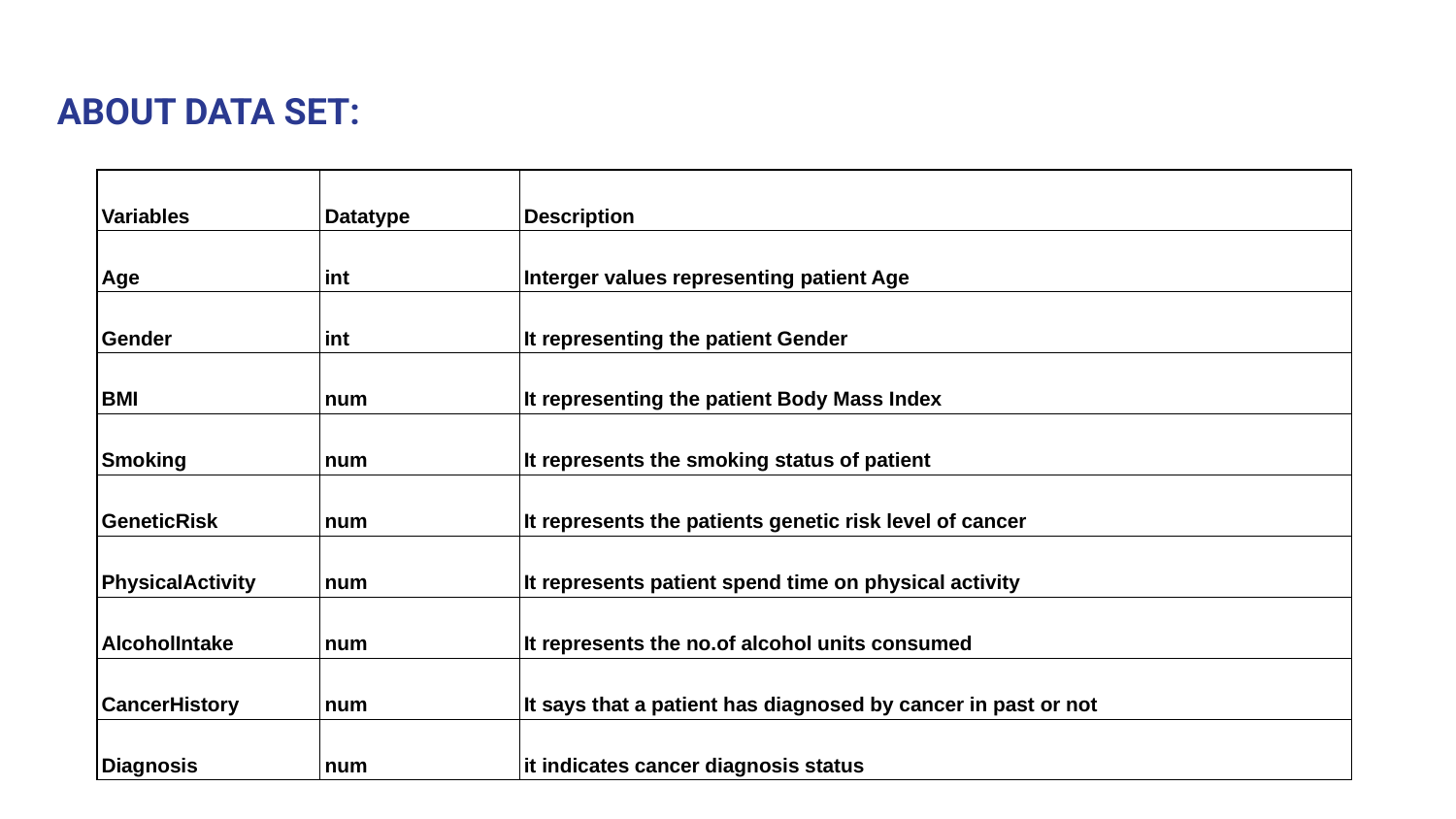

# ABOUT DATA SET:
| Variables | Datatype | Description |
| --- | --- | --- |
| Age | int | Interger values representing patient Age |
| Gender | int | It representing the patient Gender |
| BMI | num | It representing the patient Body Mass Index |
| Smoking | num | It represents the smoking status of patient |
| GeneticRisk | num | It represents the patients genetic risk level of cancer |
| PhysicalActivity | num | It represents patient spend time on physical activity |
| AlcoholIntake | num | It represents the no.of alcohol units consumed |
| CancerHistory | num | It says that a patient has diagnosed by cancer in past or not |
| Diagnosis | num | it indicates cancer diagnosis status |